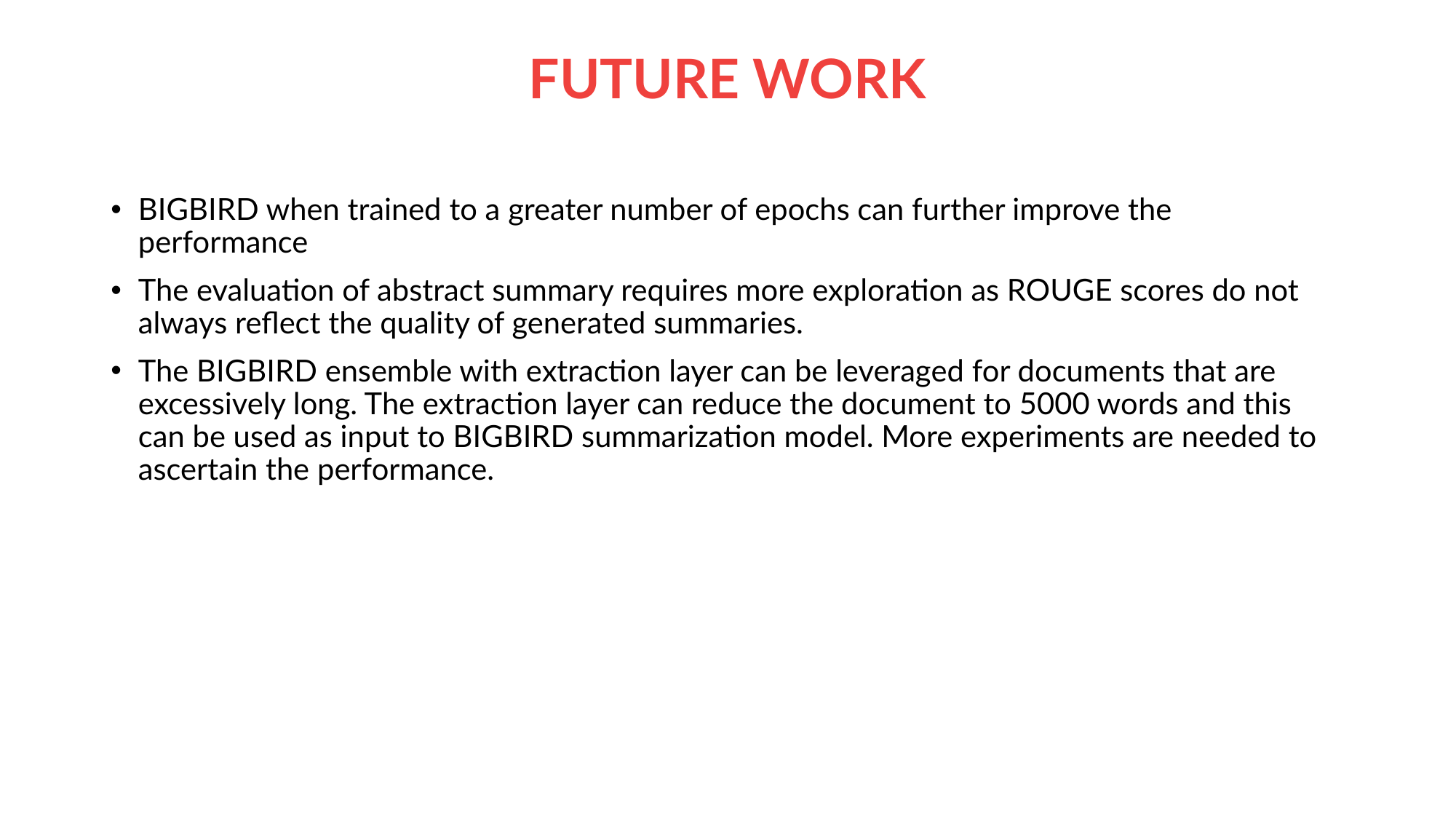

# FUTURE WORK
BIGBIRD when trained to a greater number of epochs can further improve the performance
The evaluation of abstract summary requires more exploration as ROUGE scores do not always reflect the quality of generated summaries.
The BIGBIRD ensemble with extraction layer can be leveraged for documents that are excessively long. The extraction layer can reduce the document to 5000 words and this can be used as input to BIGBIRD summarization model. More experiments are needed to ascertain the performance.